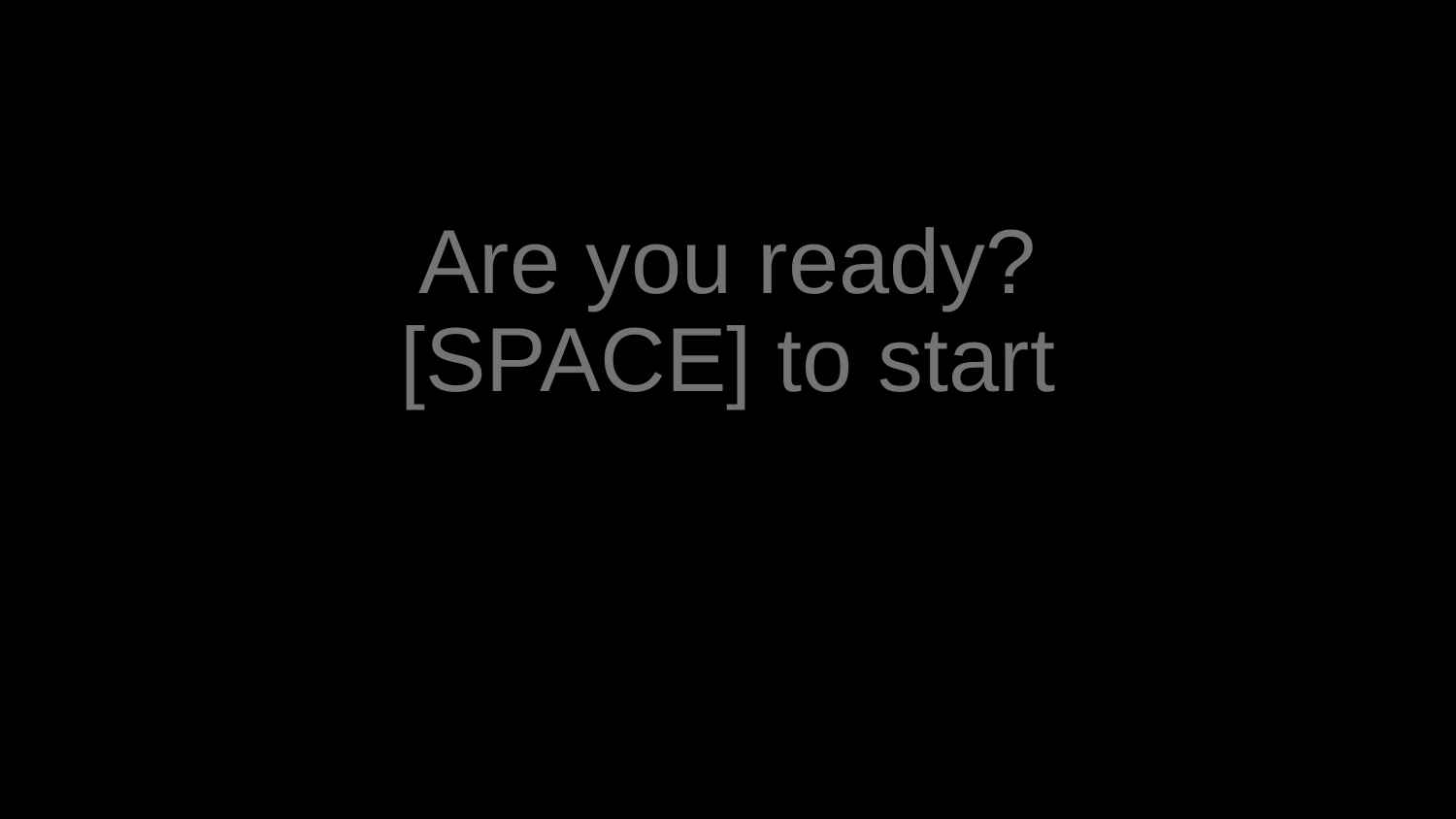

# Are you ready? [SPACE] to start